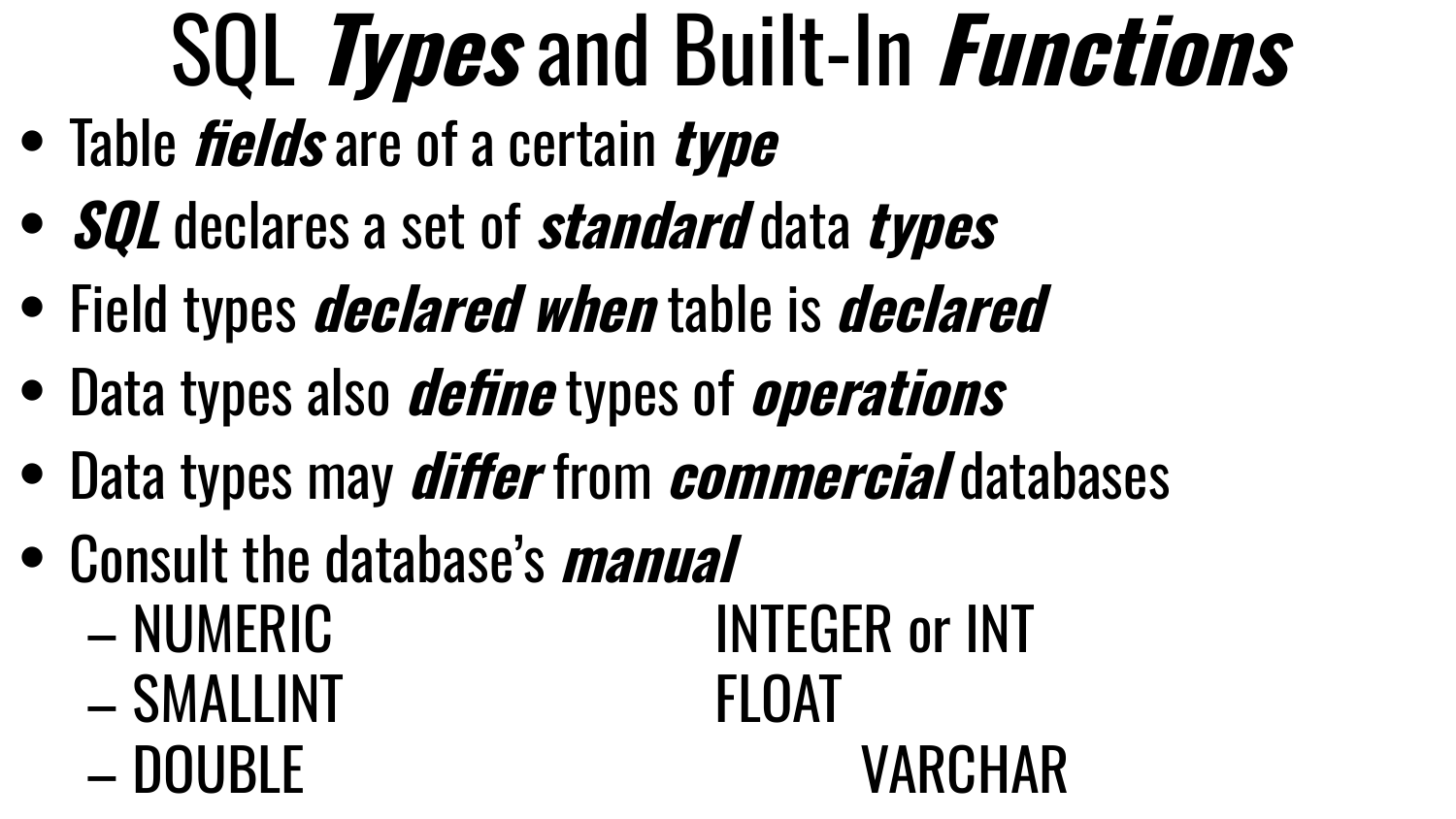

# SQL Types and Built-In Functions
Table fields are of a certain type
SQL declares a set of standard data types
Field types declared when table is declared
Data types also define types of operations
Data types may differ from commercial databases
Consult the database’s manual
NUMERIC			INTEGER or INT
SMALLINT			FLOAT
DOUBLE				VARCHAR